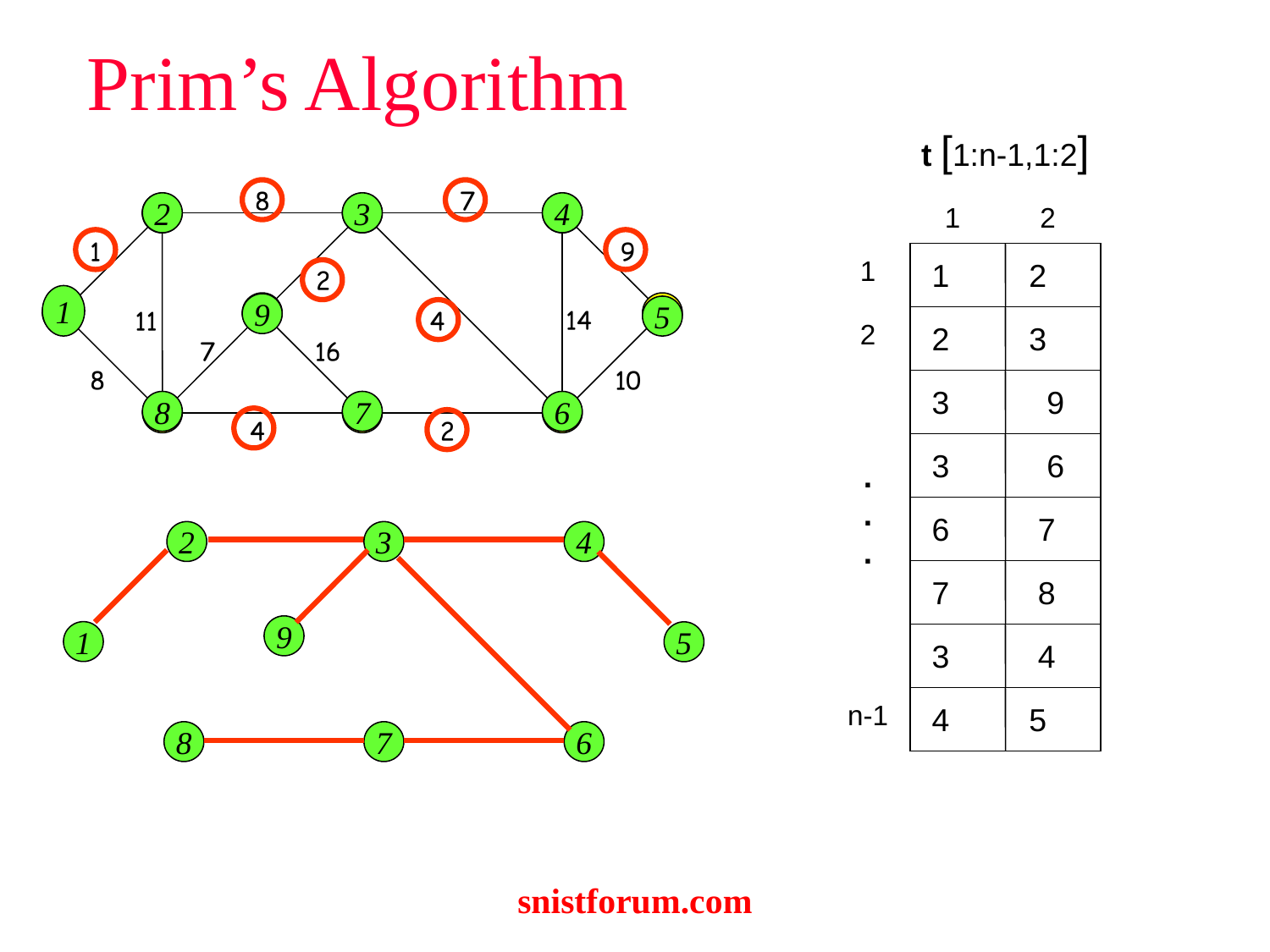

# Prim’s Algorithm
t [1:n-1,1:2]

8

7
2
3
4
2
3
4
1
2

1
9
 1         2

1
2

1
1
i
5
9
5
14
11
4

 2         3

2
7
16
8
10
 3           9

8
7
6
8
7
6

4

2
 3           6

.
.
.
 6          7

2
3
4
 7          8

9
1
5
 3          4

 4         5

n-1
8
7
6
snistforum.com